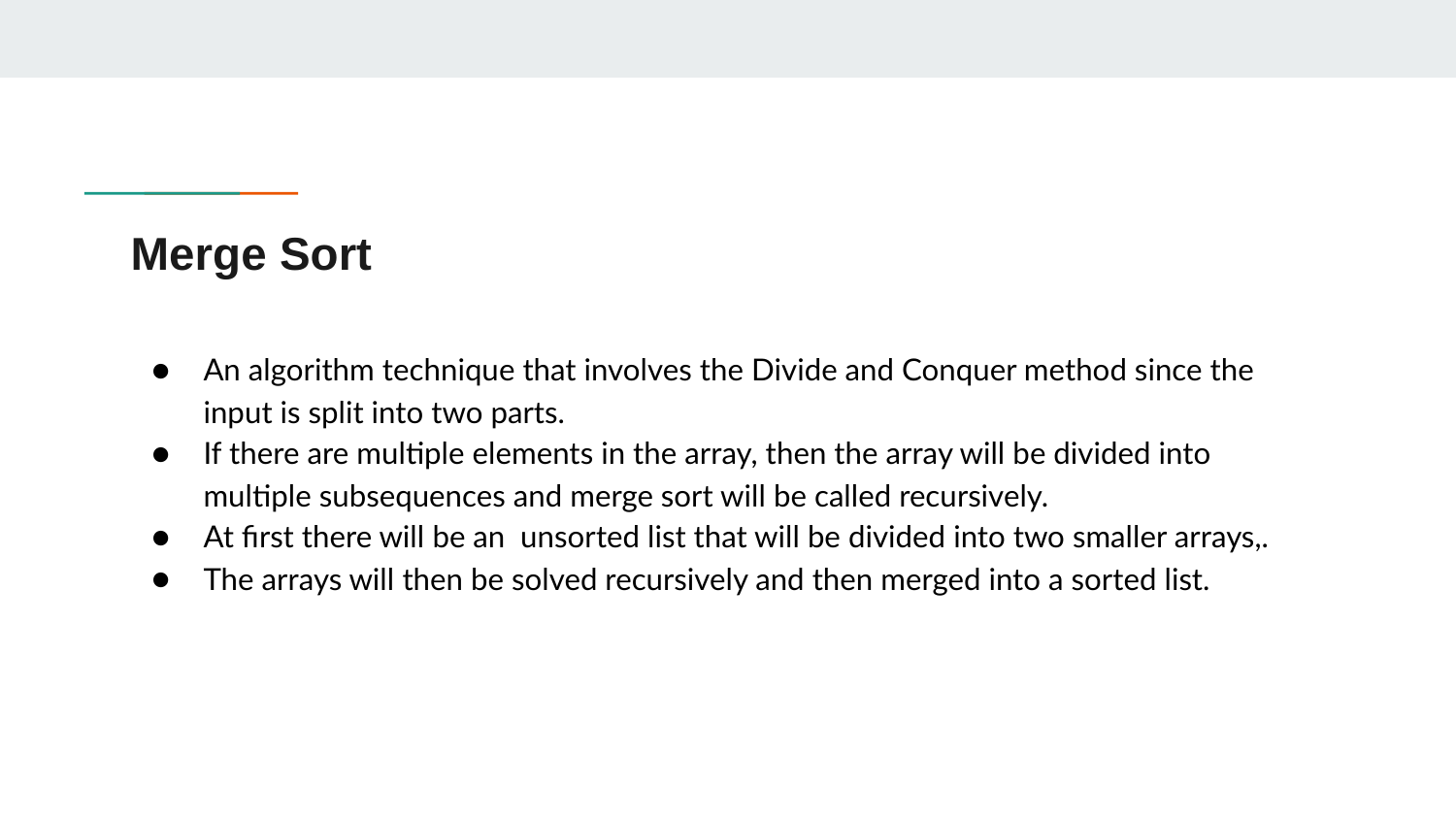

# Merge Sort
An algorithm technique that involves the Divide and Conquer method since the input is split into two parts.
If there are multiple elements in the array, then the array will be divided into multiple subsequences and merge sort will be called recursively.
At first there will be an  unsorted list that will be divided into two smaller arrays,.
The arrays will then be solved recursively and then merged into a sorted list.